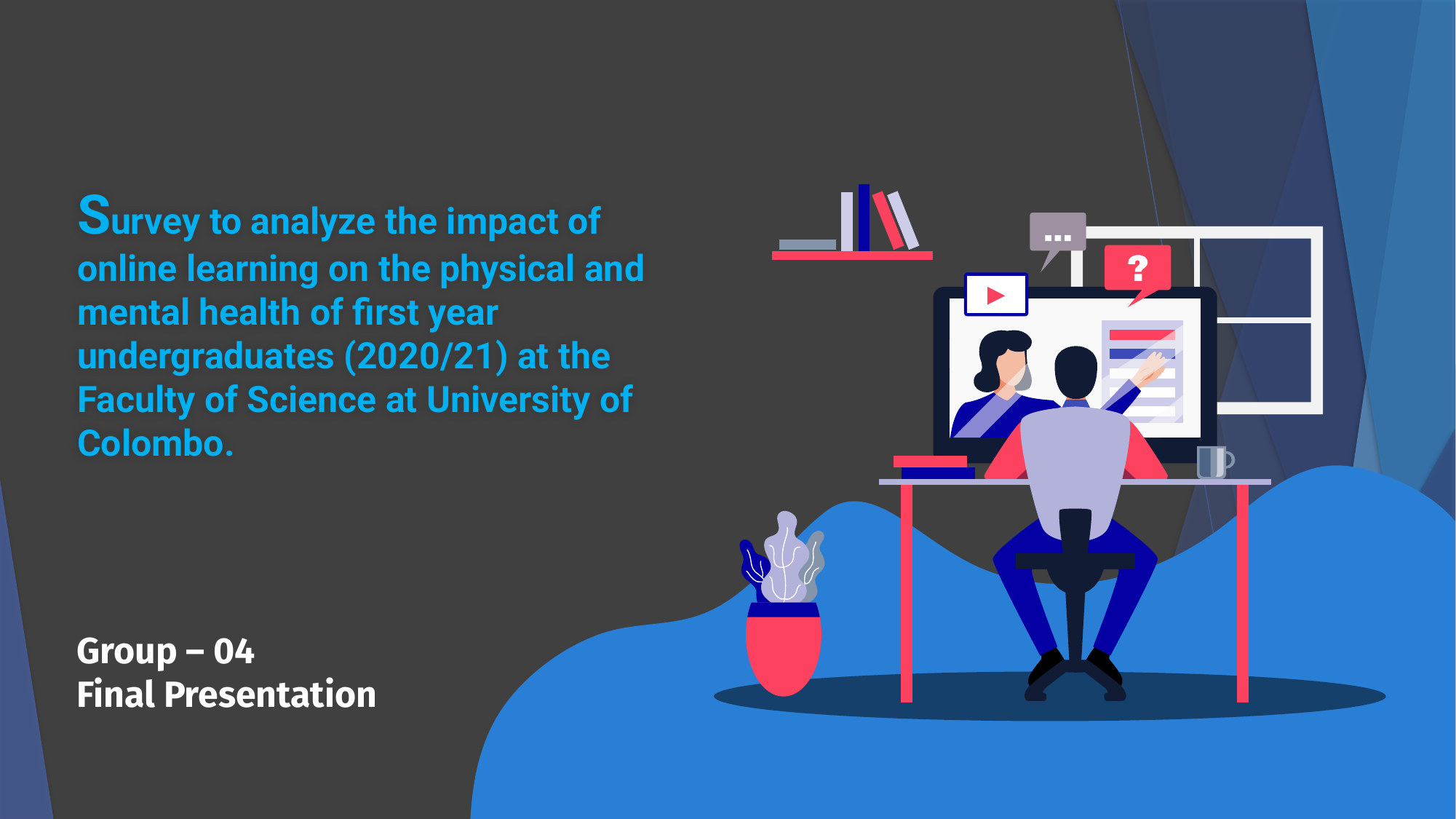

Survey to analyze the impact of online learning on the physical and mental health of first year undergraduates (2020/21) at the Faculty of Science at University of Colombo.

Group – 04
Final Presentation